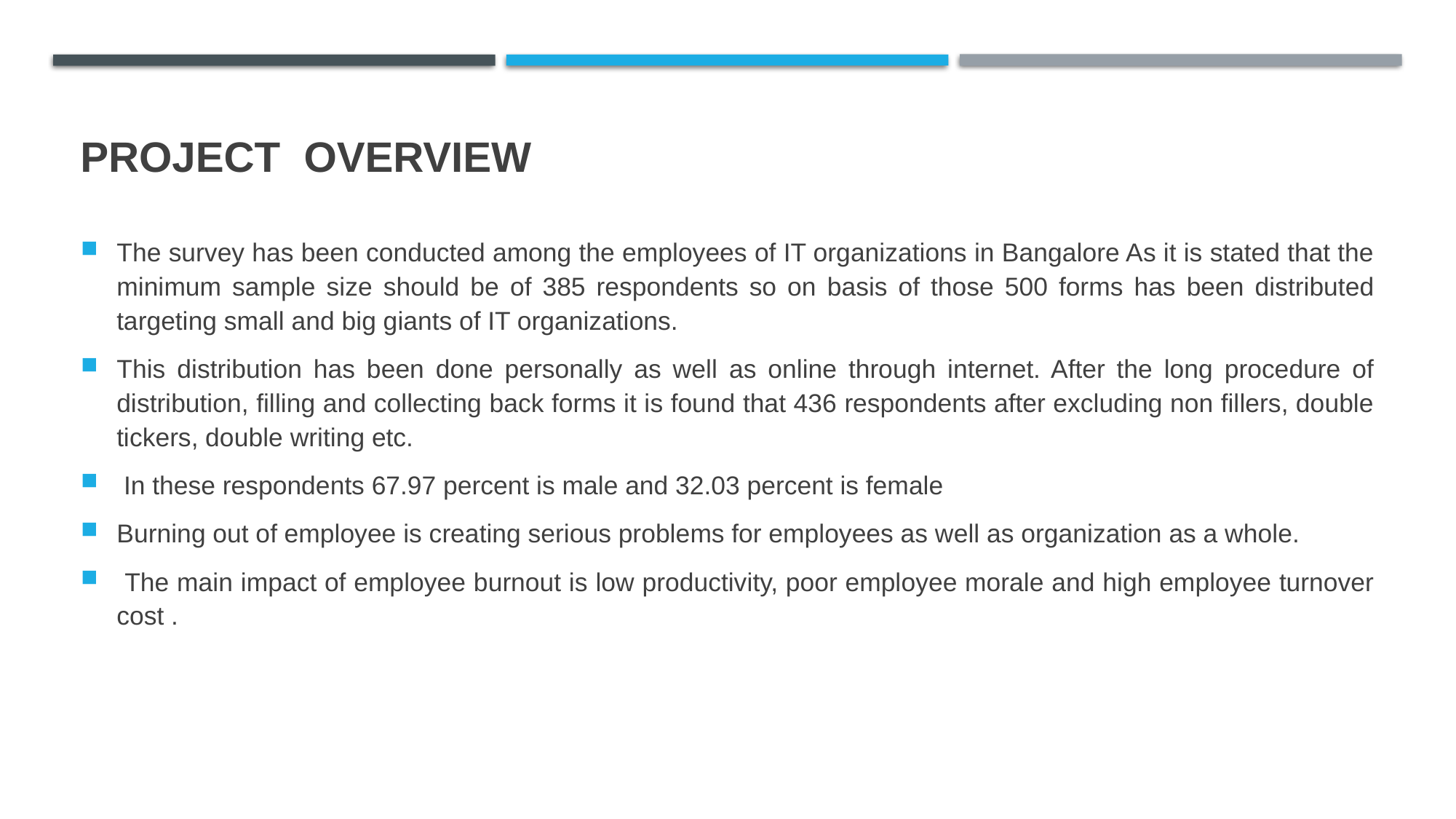

# PROJECT  OVERVIEW
The survey has been conducted among the employees of IT organizations in Bangalore As it is stated that the minimum sample size should be of 385 respondents so on basis of those 500 forms has been distributed targeting small and big giants of IT organizations.
This distribution has been done personally as well as online through internet. After the long procedure of distribution, filling and collecting back forms it is found that 436 respondents after excluding non fillers, double tickers, double writing etc.
 In these respondents 67.97 percent is male and 32.03 percent is female
Burning out of employee is creating serious problems for employees as well as organization as a whole.
 The main impact of employee burnout is low productivity, poor employee morale and high employee turnover cost .